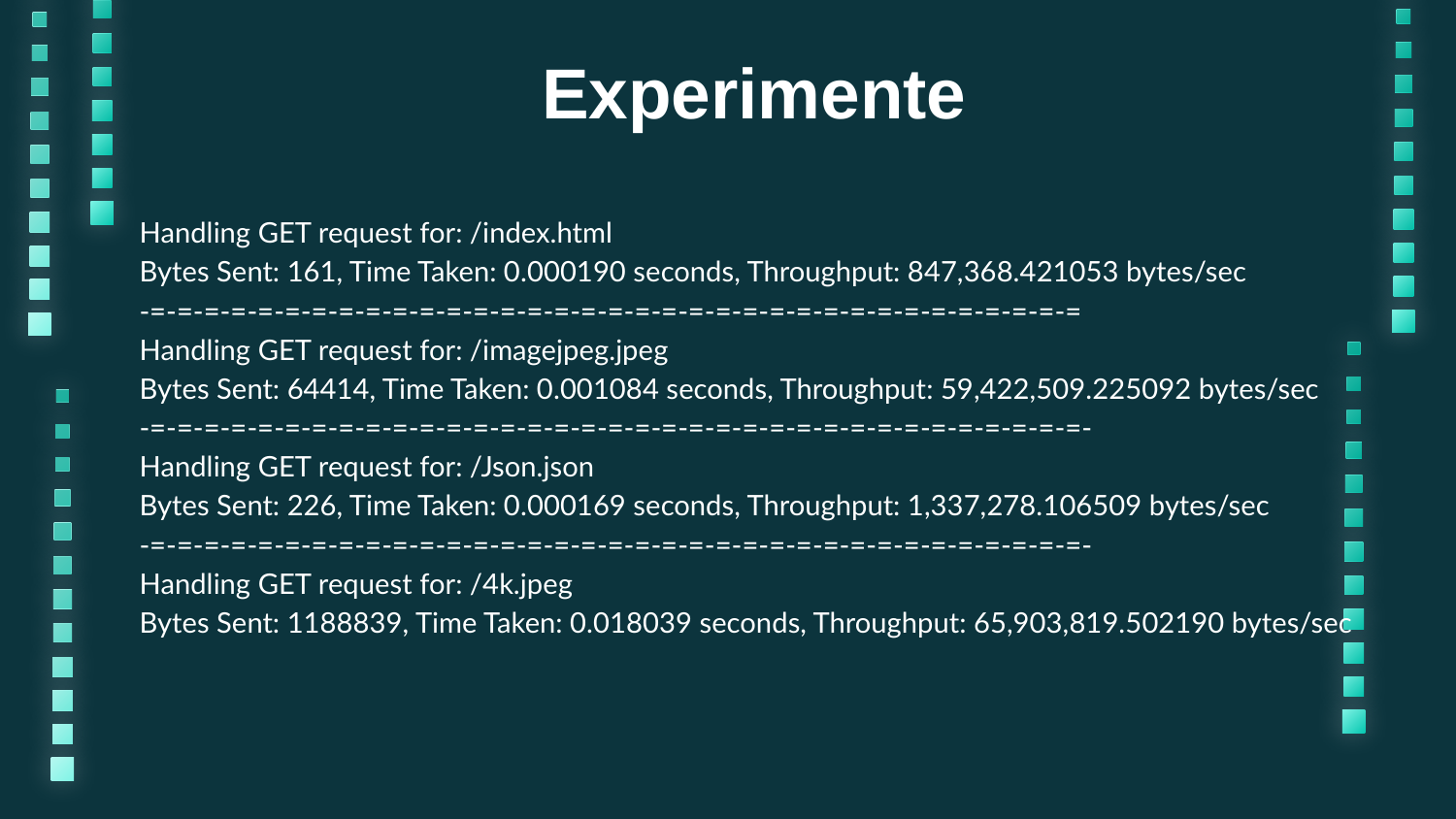

# Experimente
Handling GET request for: /index.html
Bytes Sent: 161, Time Taken: 0.000190 seconds, Throughput: 847,368.421053 bytes/sec
-=-=-=-=-=-=-=-=-=-=-=-=-=-=-=-=-=-=-=-=-=-=-=-=-=-=-=-=-=-=-=-=-=-=-=
Handling GET request for: /imagejpeg.jpeg
Bytes Sent: 64414, Time Taken: 0.001084 seconds, Throughput: 59,422,509.225092 bytes/sec
-=-=-=-=-=-=-=-=-=-=-=-=-=-=-=-=-=-=-=-=-=-=-=-=-=-=-=-=-=-=-=-=-=-=-=-
Handling GET request for: /Json.json
Bytes Sent: 226, Time Taken: 0.000169 seconds, Throughput: 1,337,278.106509 bytes/sec
-=-=-=-=-=-=-=-=-=-=-=-=-=-=-=-=-=-=-=-=-=-=-=-=-=-=-=-=-=-=-=-=-=-=-=-
Handling GET request for: /4k.jpeg
Bytes Sent: 1188839, Time Taken: 0.018039 seconds, Throughput: 65,903,819.502190 bytes/sec